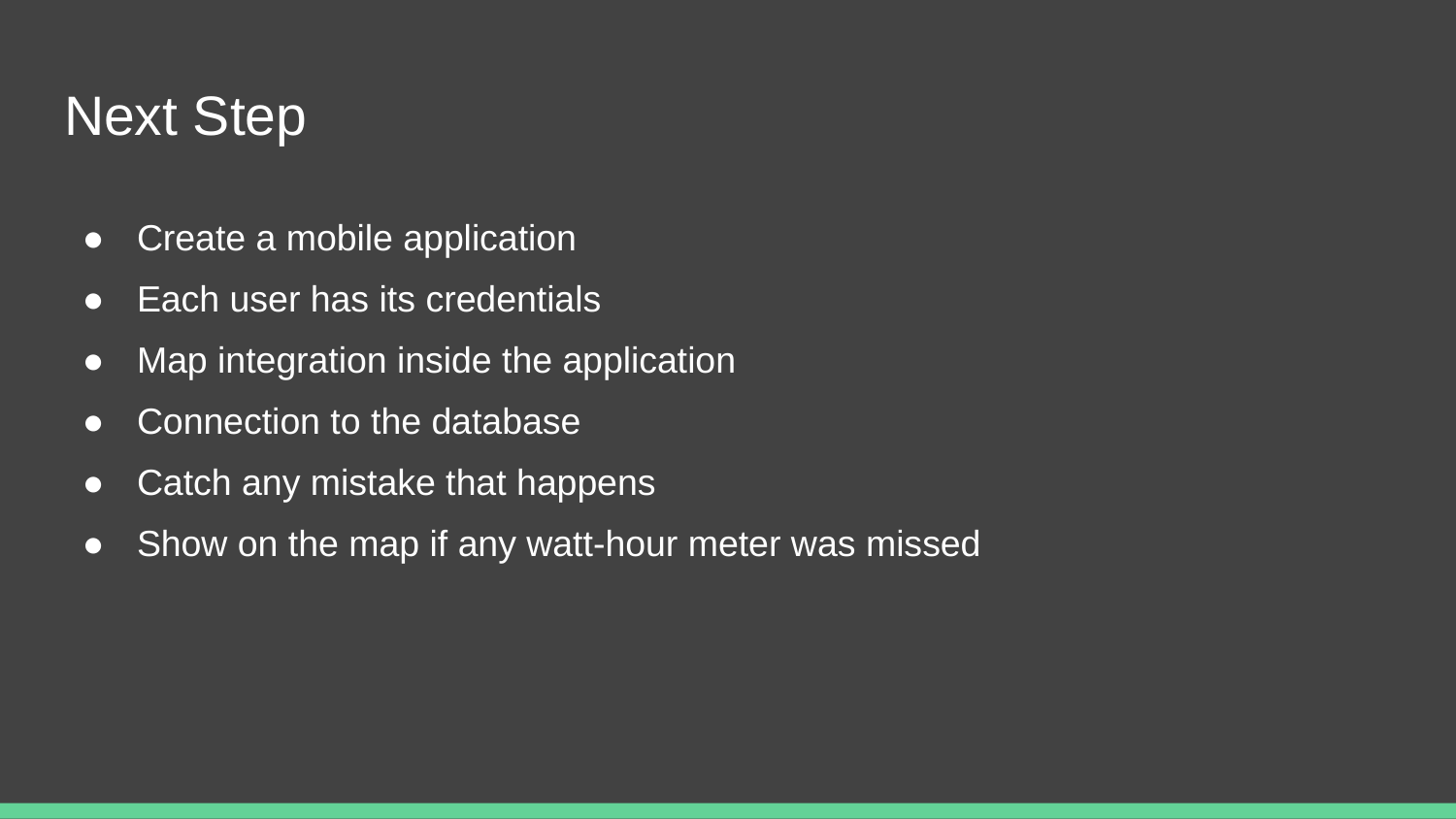

# Next Step
Create a mobile application
Each user has its credentials
Map integration inside the application
Connection to the database
Catch any mistake that happens
Show on the map if any watt-hour meter was missed